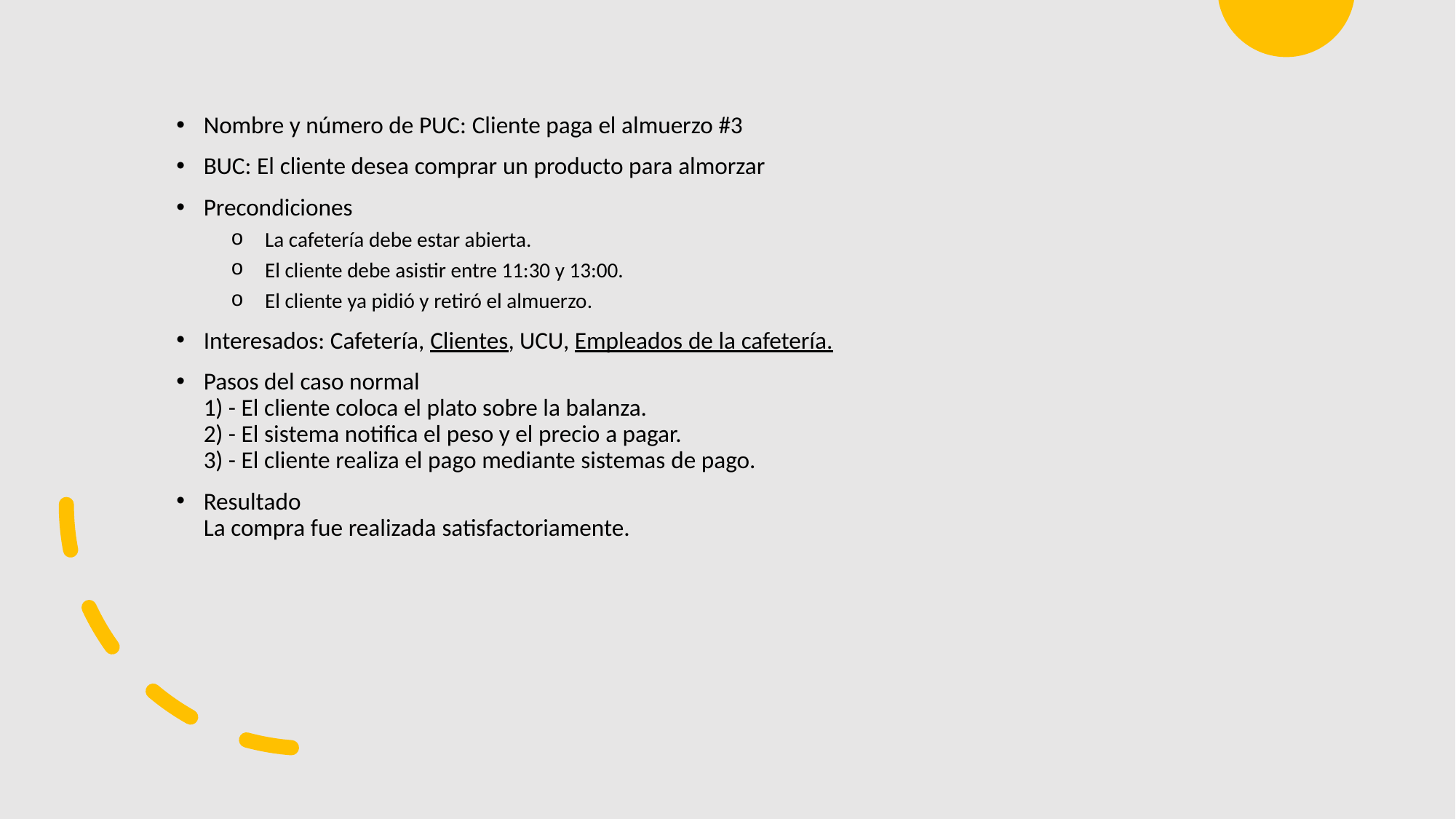

Nombre y número de PUC: Cliente paga el almuerzo #3
BUC: El cliente desea comprar un producto para almorzar
Precondiciones
La cafetería debe estar abierta.
El cliente debe asistir entre 11:30 y 13:00.
El cliente ya pidió y retiró el almuerzo.
Interesados: Cafetería, Clientes, UCU, Empleados de la cafetería.
Pasos del caso normal
1) - El cliente coloca el plato sobre la balanza.
2) - El sistema notifica el peso y el precio a pagar.
3) - El cliente realiza el pago mediante sistemas de pago.
Resultado
La compra fue realizada satisfactoriamente.